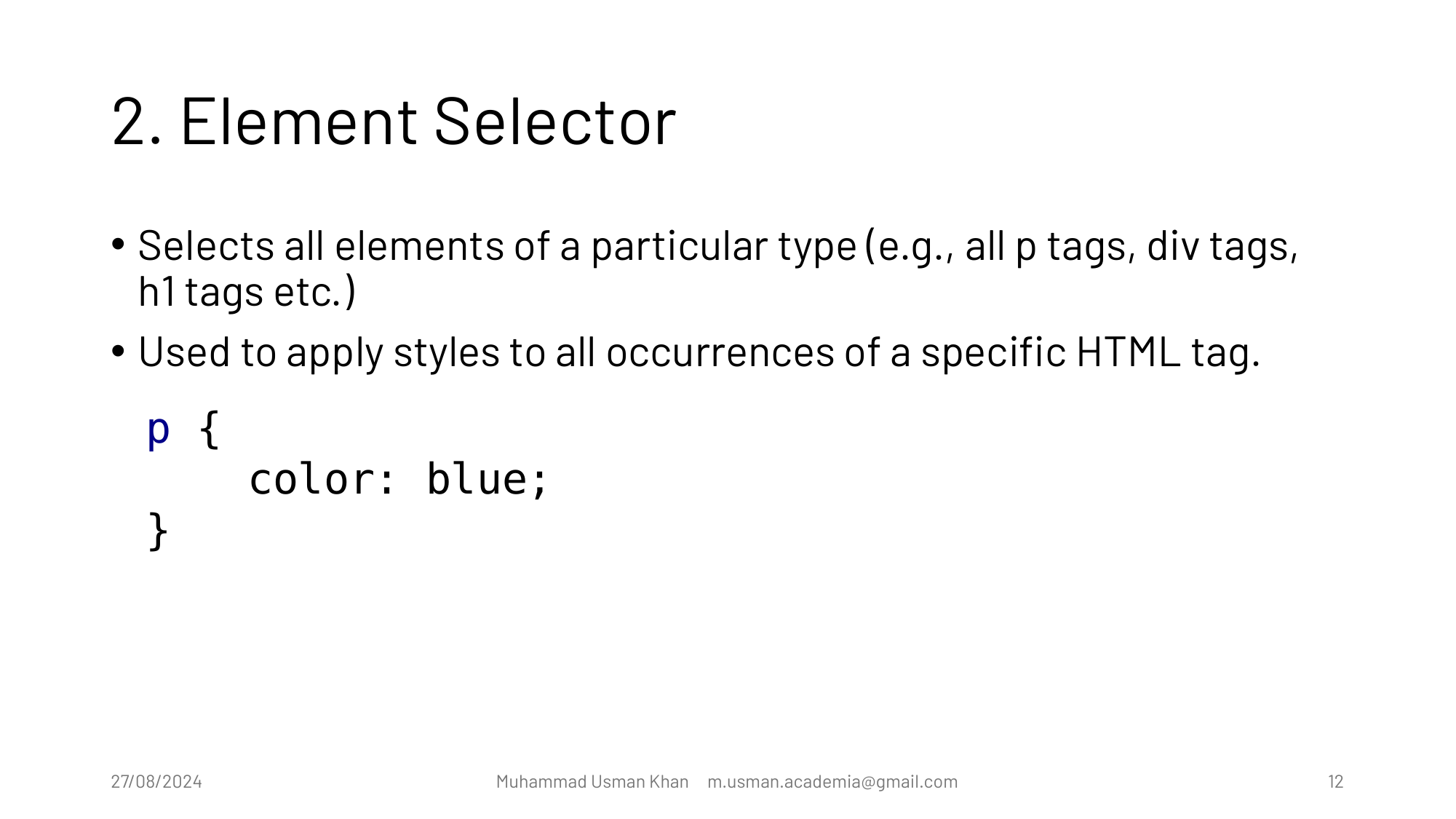

# 2. Element Selector
Selects all elements of a particular type (e.g., all p tags, div tags, h1 tags etc.)
Used to apply styles to all occurrences of a specific HTML tag.
p {
    color: blue;
}
27/08/2024
Muhammad Usman Khan     m.usman.academia@gmail.com
12